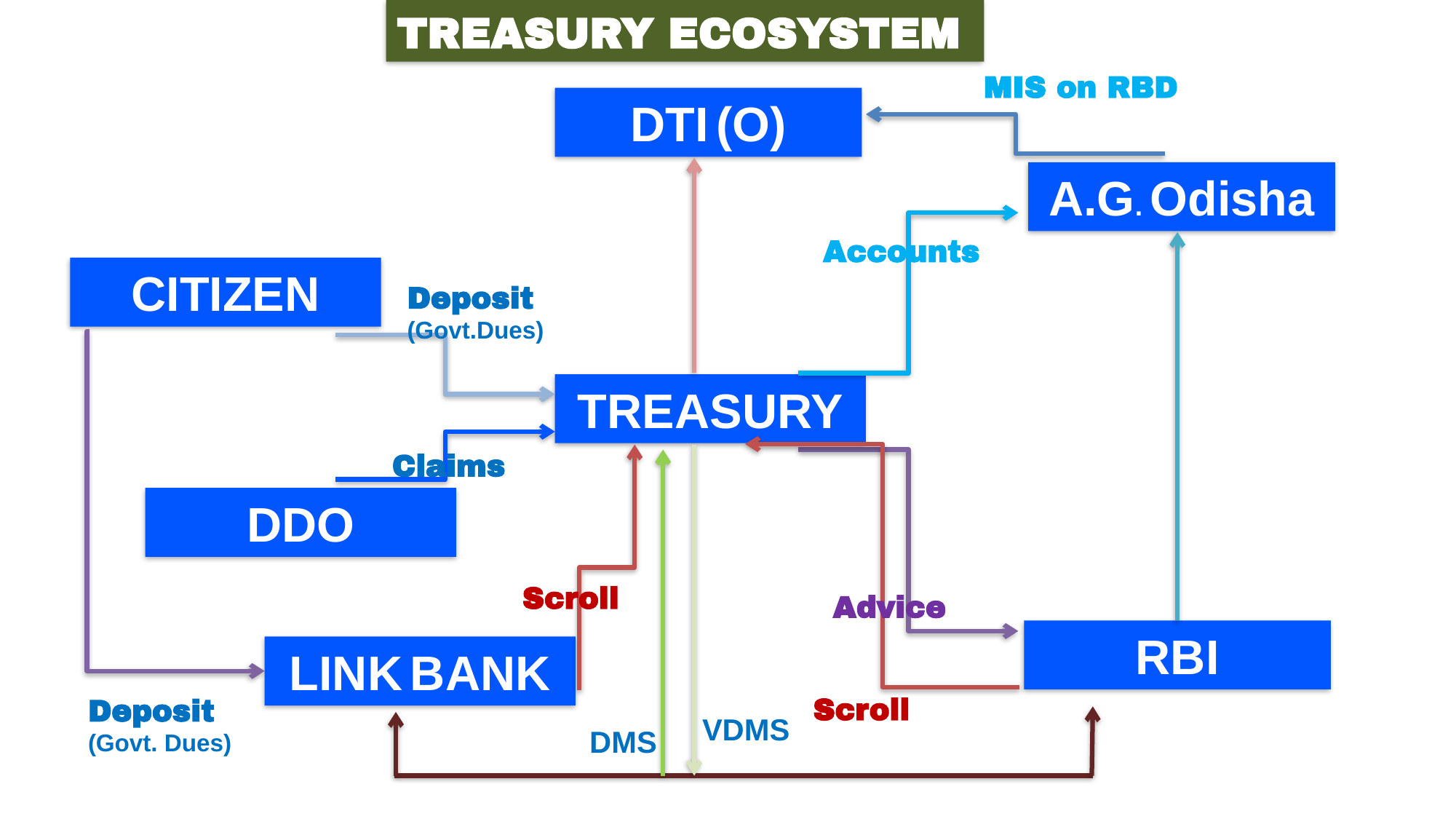

TREASURY ECOSYSTEM
MIS on RBD
DTI (O)
A.G. Odisha
Accounts
CITIZEN
Deposit (Govt.Dues)
TREASURY
Claims
DDO
Scroll
Advice
RBI
LINK BANK
Scroll
Deposit (Govt. Dues)
VDMS
DMS